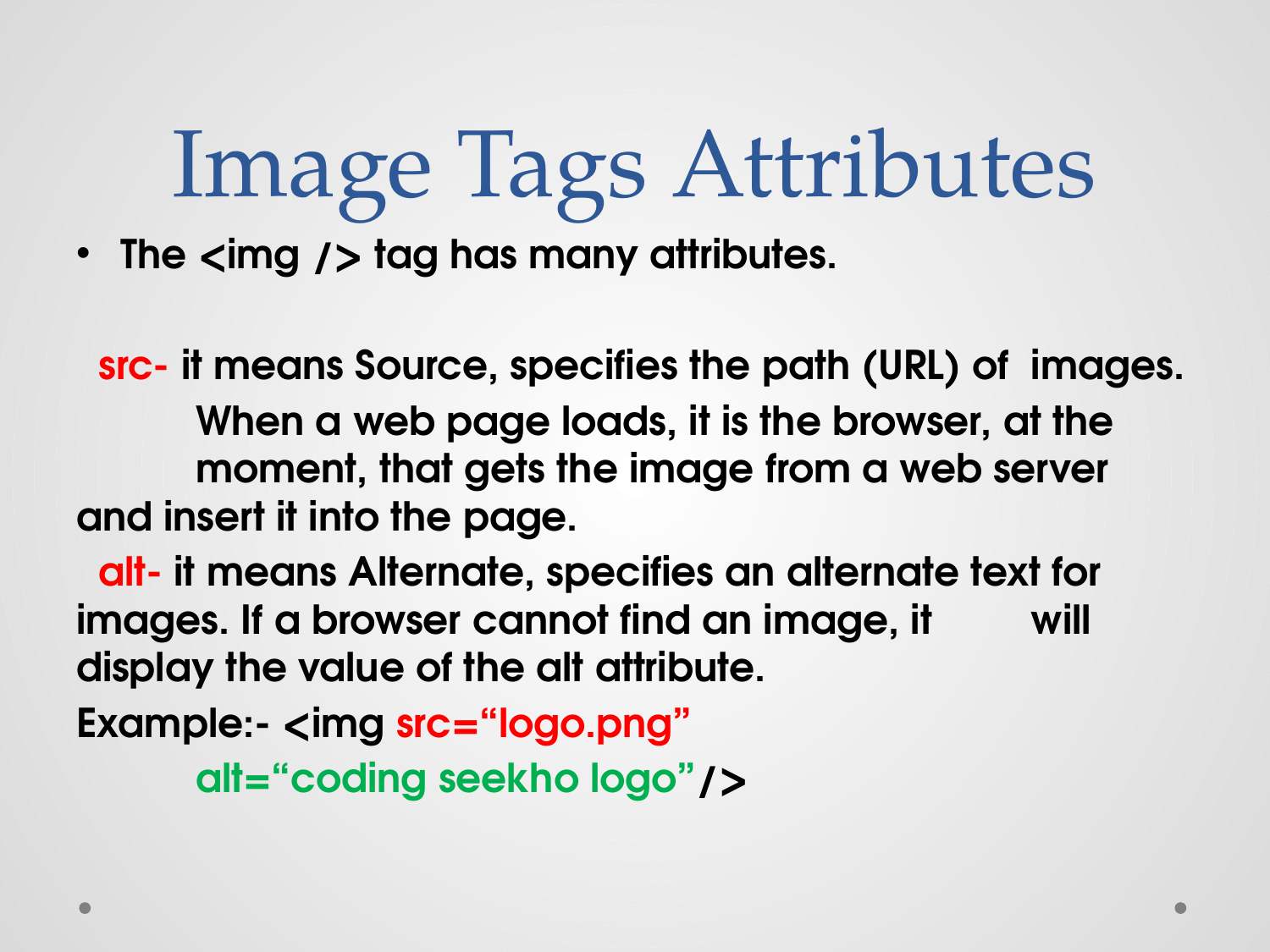

# Image Tags Attributes
The <img /> tag has many attributes.

  src- it means Source, specifies the path (URL) of 	images.
      	When a web page loads, it is the browser, at the     	moment, that gets the image from a web server 	and insert it into the page.
  alt- it means Alternate, specifies an alternate text for 	images. If a browser cannot find an image, it 	will display the value of the alt attribute.
Example:- <img src=“logo.png”
		alt=“coding seekho logo”/>